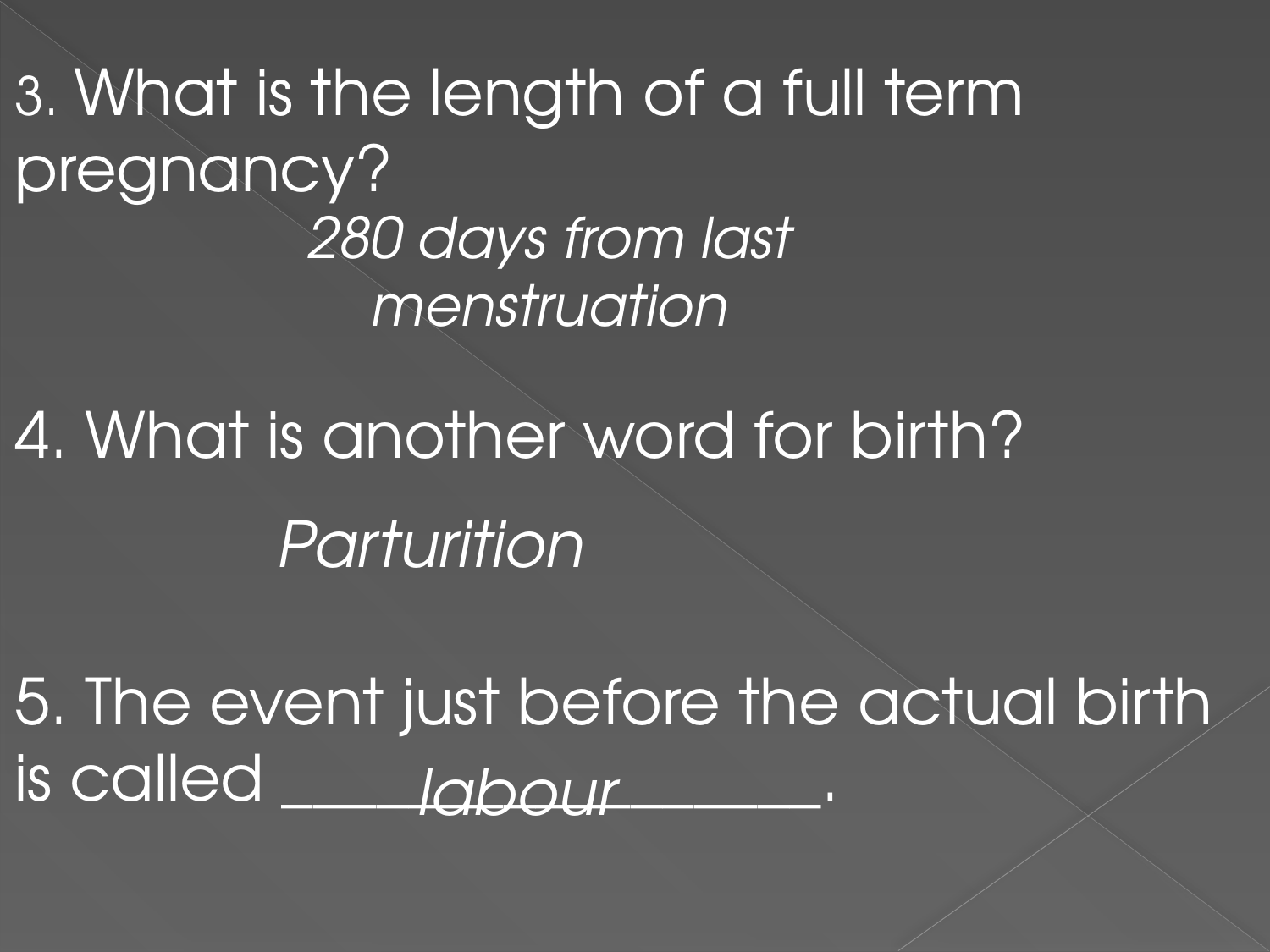

3. What is the length of a full term pregnancy?

4. What is another word for birth?

5. The event just before the actual birth is called _________________.

280 days from last menstruation
Parturition
labour